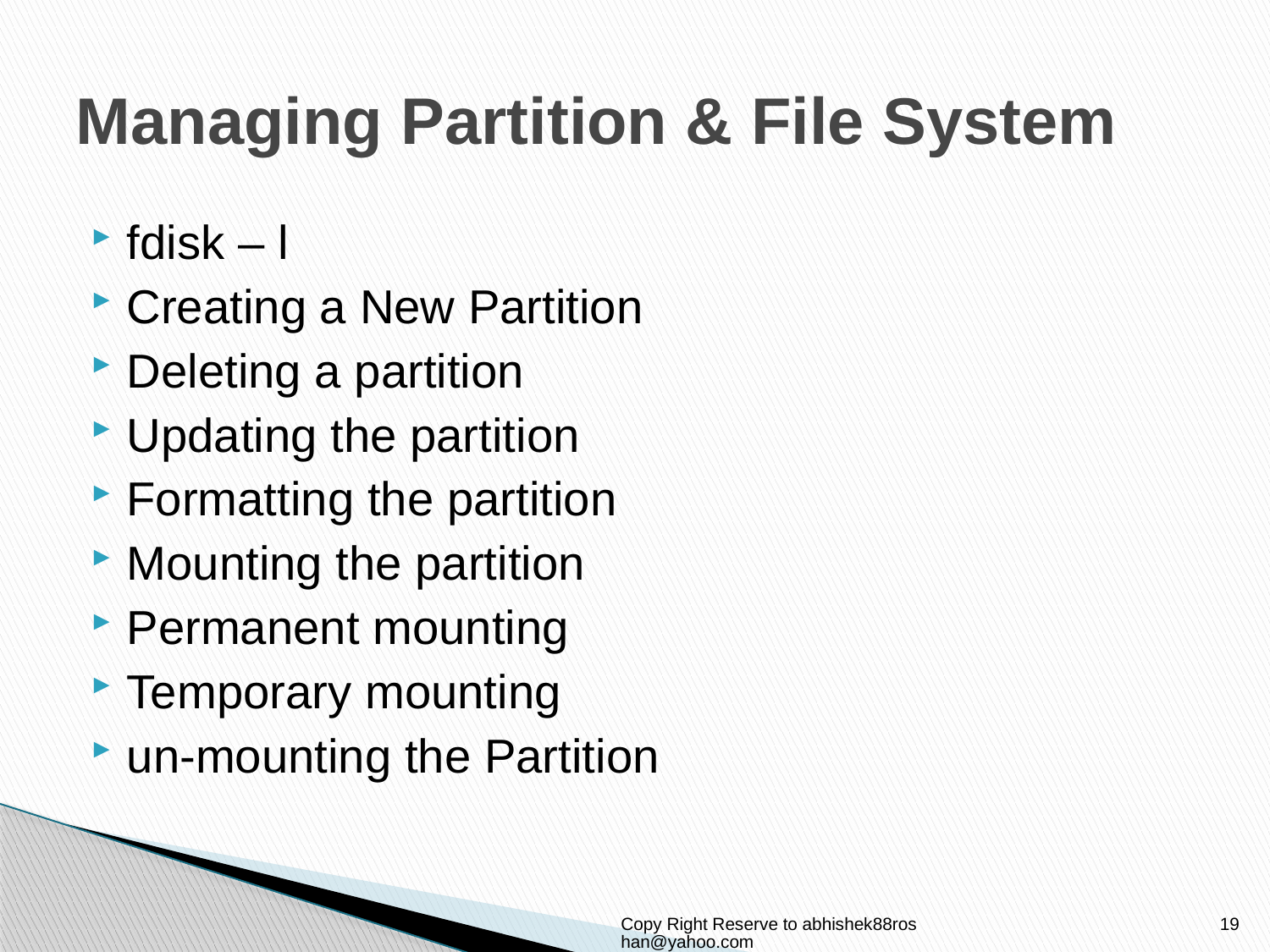

# Managing Partition & File System
fdisk – l
Creating a New Partition
Deleting a partition
Updating the partition
Formatting the partition
Mounting the partition
Permanent mounting
Temporary mounting
un-mounting the Partition

Copy Right Reserve to abhishek88roshan@yahoo.com
19